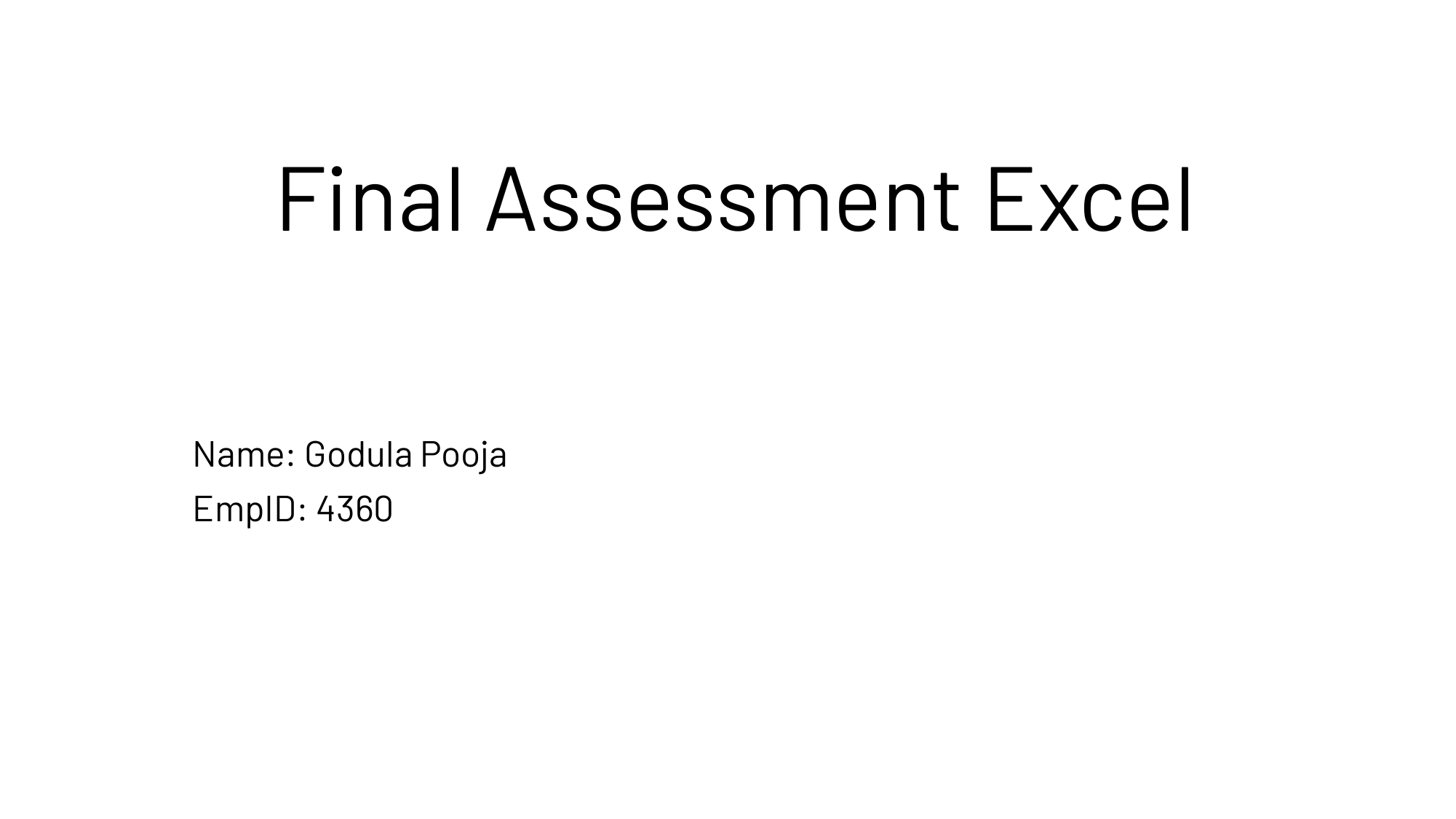

# Final Assessment Excel
Name: Godula Pooja
EmpID: 4360